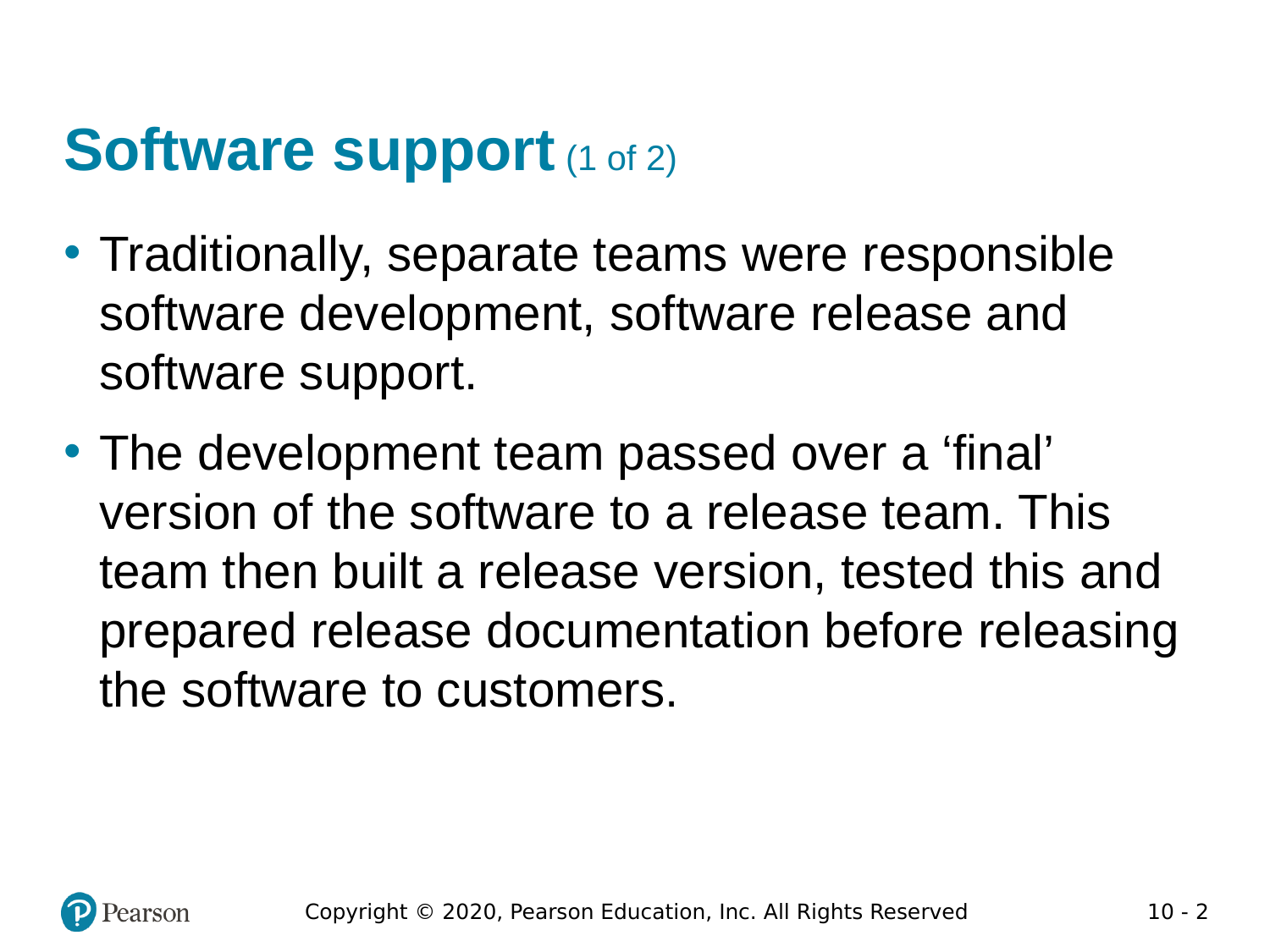

# Software support (1 of 2)
Traditionally, separate teams were responsible software development, software release and software support.
The development team passed over a ‘final’ version of the software to a release team. This team then built a release version, tested this and prepared release documentation before releasing the software to customers.